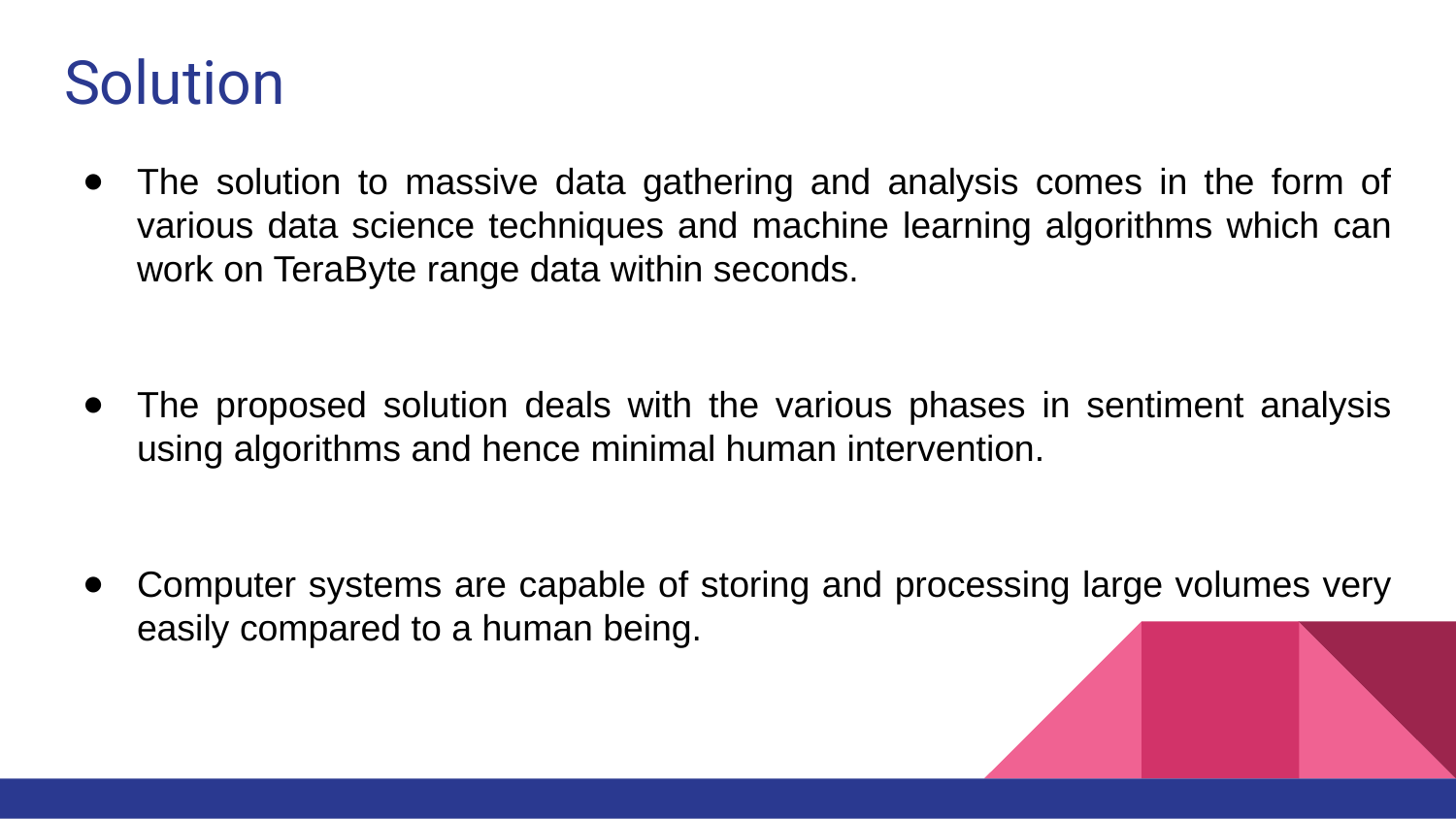

# Solution
The solution to massive data gathering and analysis comes in the form of various data science techniques and machine learning algorithms which can work on TeraByte range data within seconds.

The proposed solution deals with the various phases in sentiment analysis using algorithms and hence minimal human intervention.

Computer systems are capable of storing and processing large volumes very easily compared to a human being.